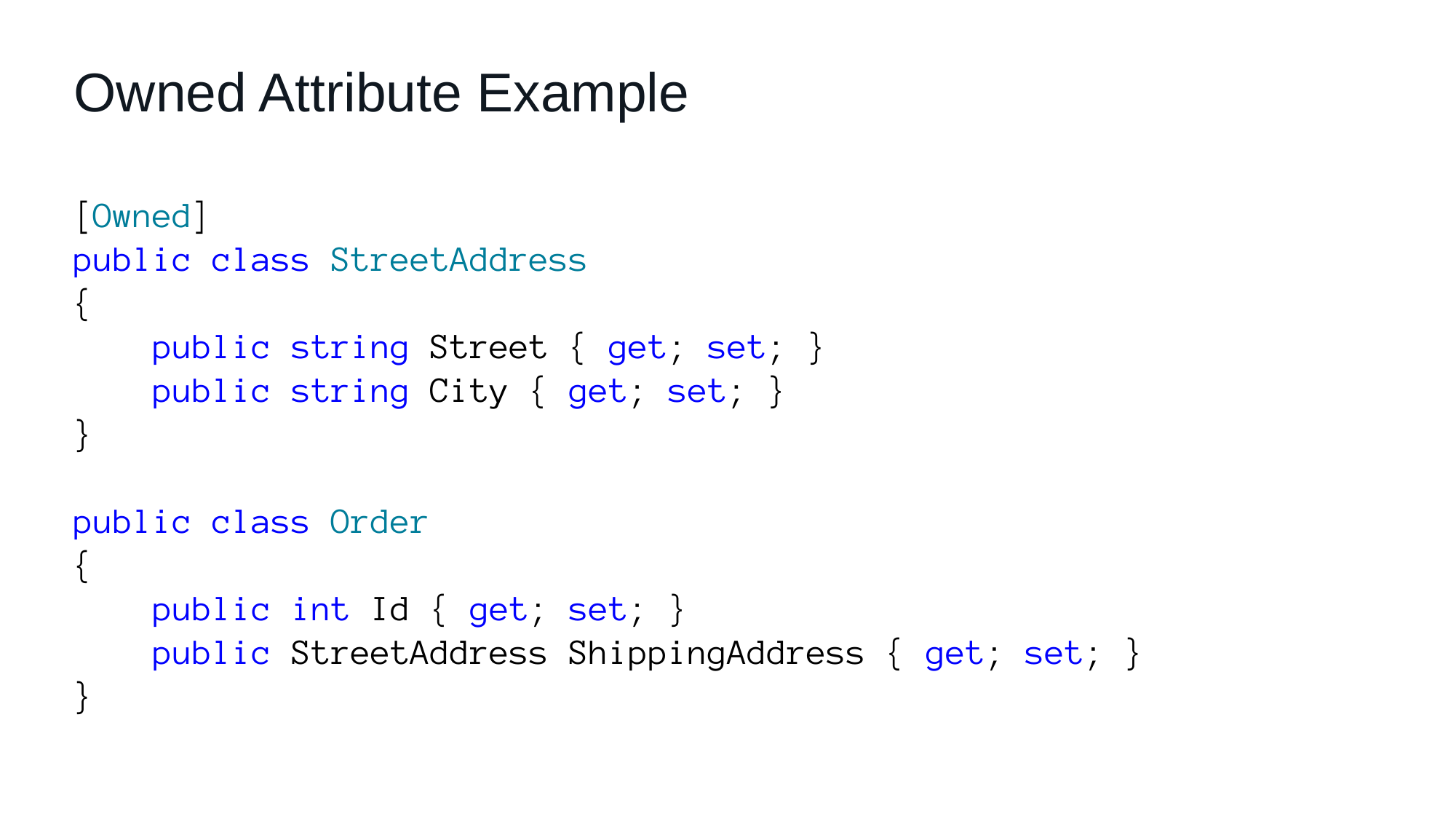

# Owned Attribute Example
[Owned]
public class StreetAddress
{
    public string Street { get; set; }
    public string City { get; set; }
}

public class Order
{
    public int Id { get; set; }
    public StreetAddress ShippingAddress { get; set; }
}